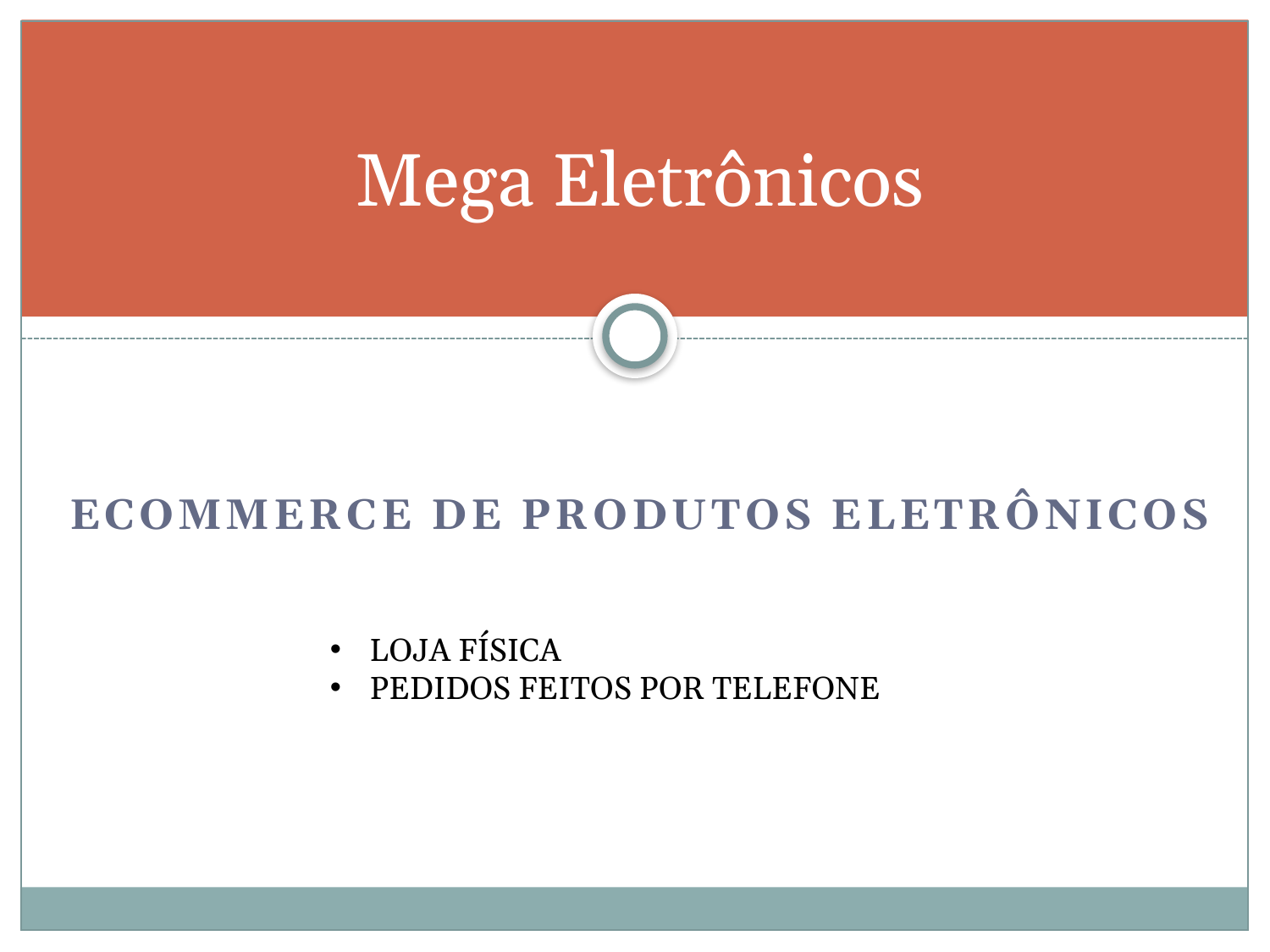

# Mega Eletrônicos
ECOMMERCE DE PRODUTOS ELETRÔNICOS
LOJA FÍSICA
PEDIDOS FEITOS POR TELEFONE